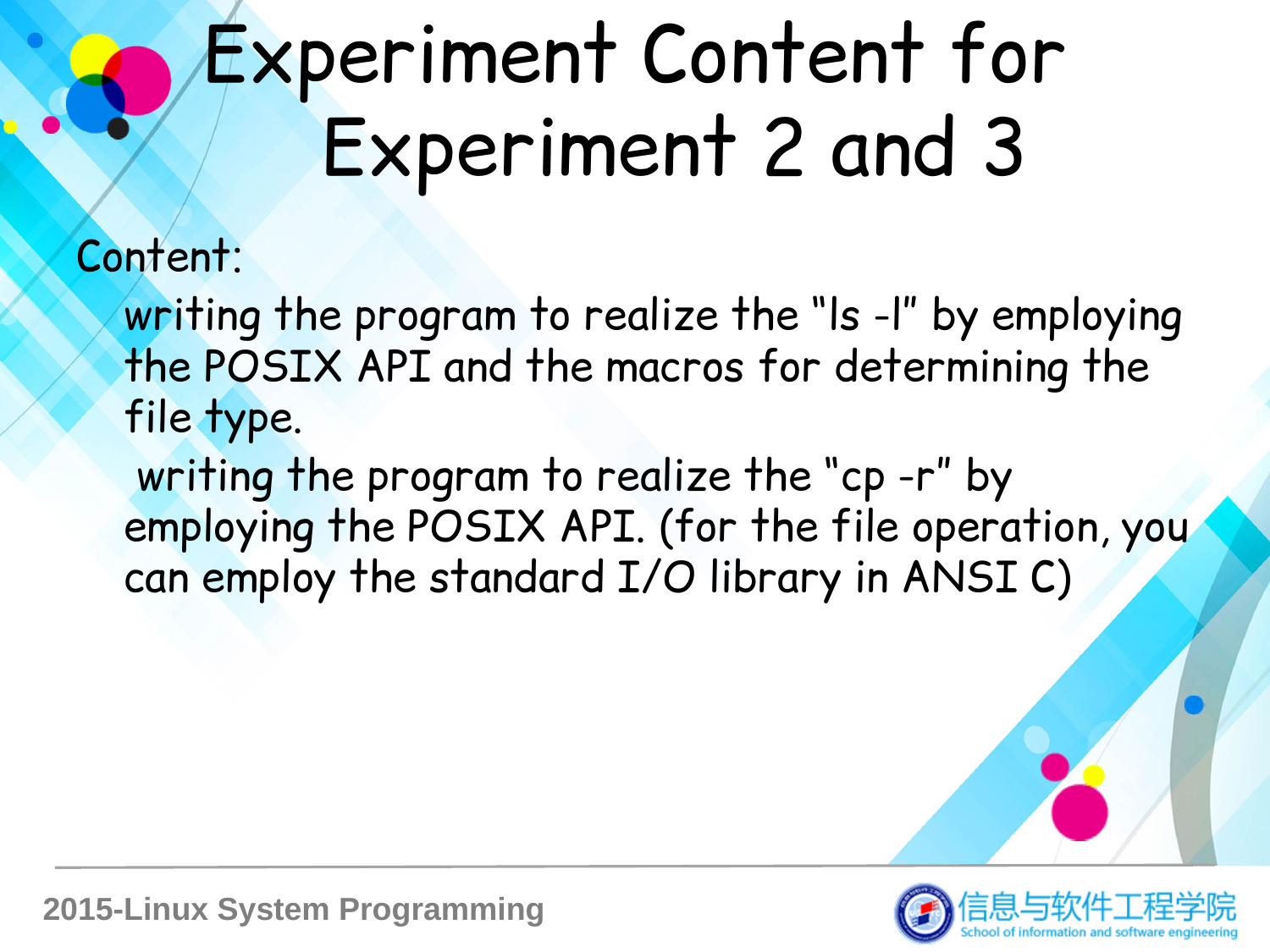

# Experiment Content for Experiment 2 and 3
Content:
	writing the program to realize the “ls -l” by employing the POSIX API and the macros for determining the file type.
	 writing the program to realize the “cp -r” by employing the POSIX API. (for the file operation, you can employ the standard I/O library in ANSI C)